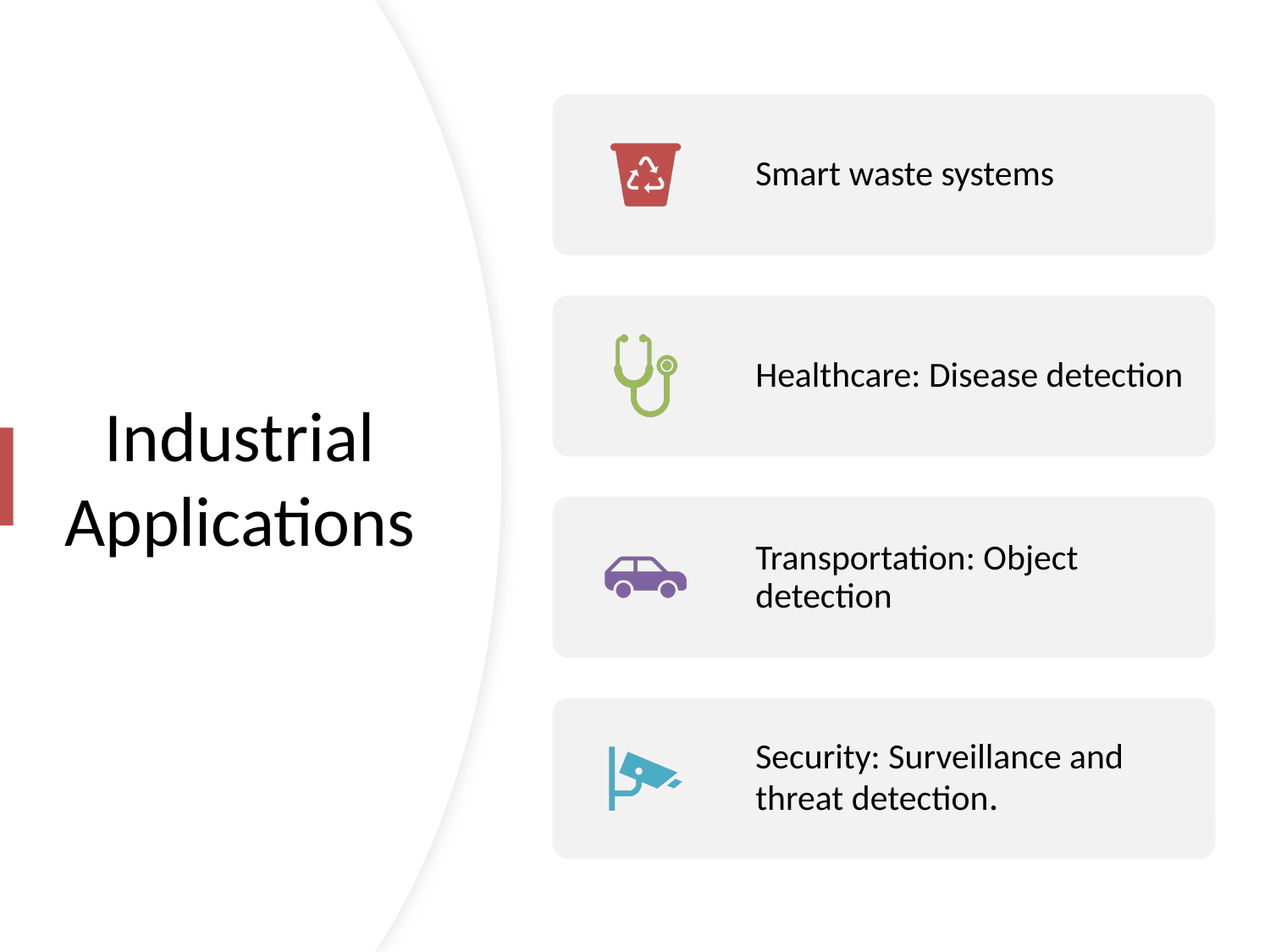

Smart waste systems
Healthcare: Disease detection
Transportation: Object detection
Security: Surveillance and threat detection.
# Industrial Applications